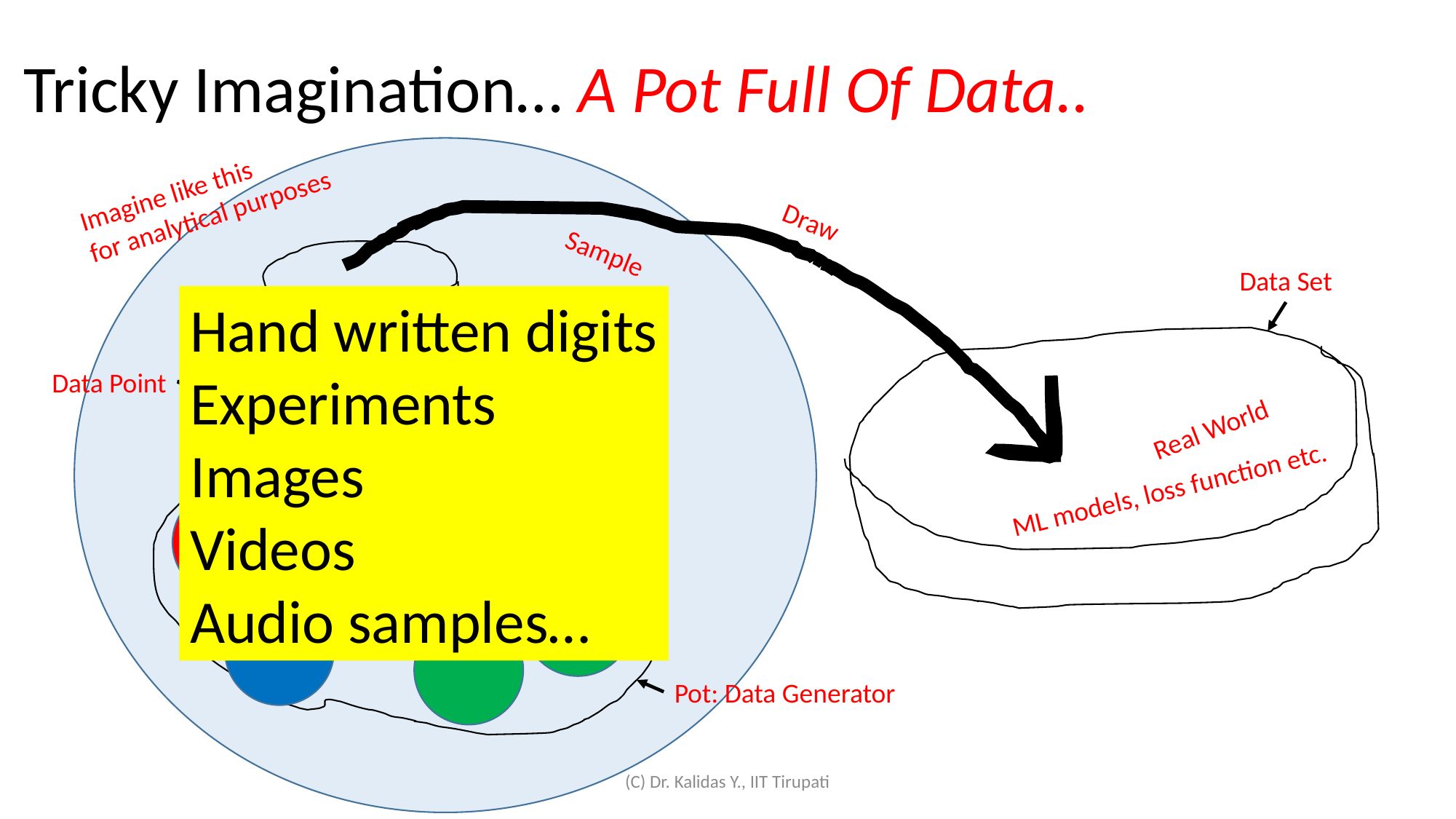

# Tricky Imagination… A Pot Full Of Data..

Imagine like this
for analytical purposes
Draw

Sample

Data Set
Hand written digits
Experiments
Images
Videos
Audio samples…

Data Point
Real World

ML models, loss function etc.

Pot: Data Generator
(C) Dr. Kalidas Y., IIT Tirupati